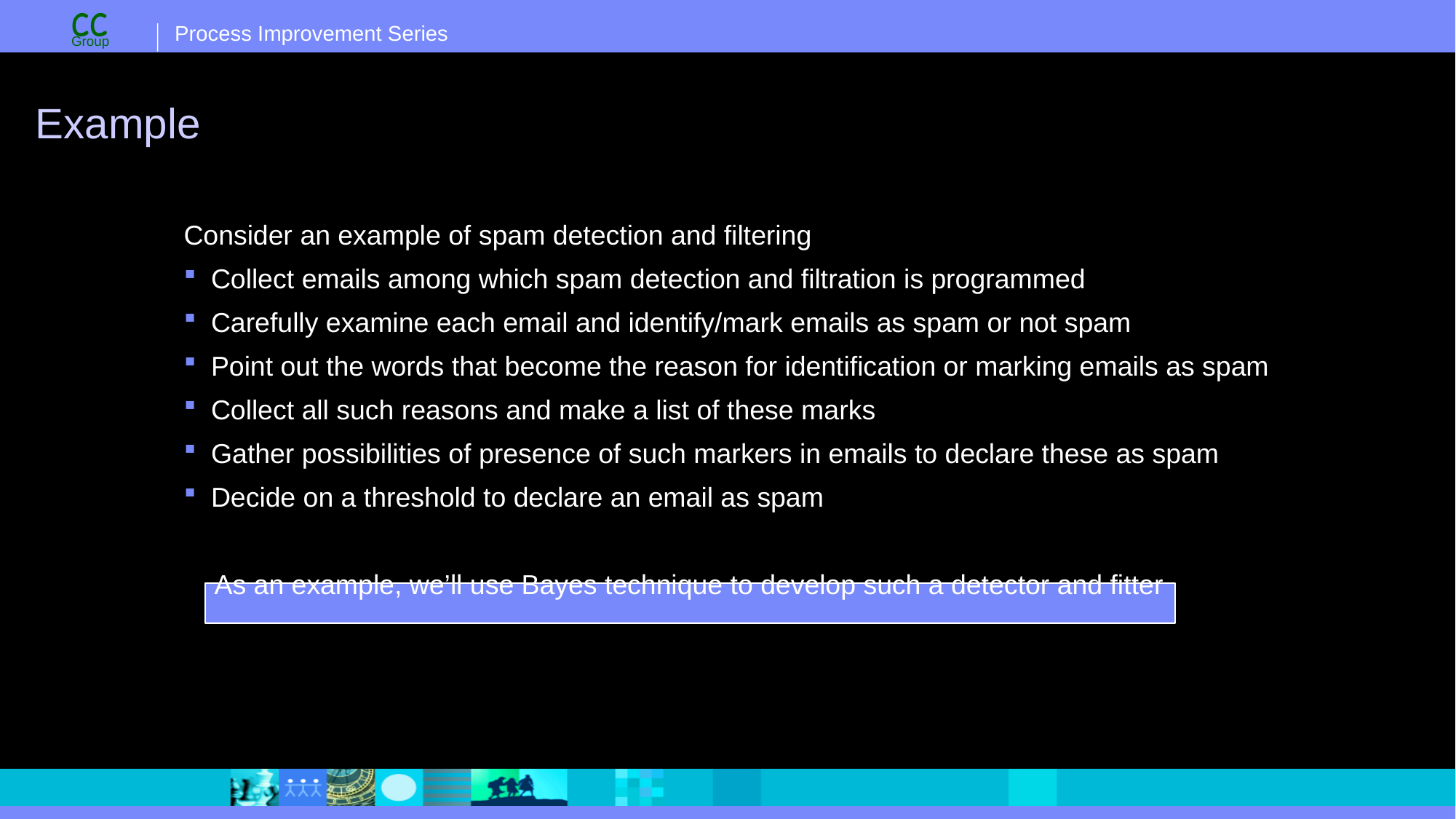

# Example
Consider an example of spam detection and filtering
Collect emails among which spam detection and filtration is programmed
Carefully examine each email and identify/mark emails as spam or not spam
Point out the words that become the reason for identification or marking emails as spam
Collect all such reasons and make a list of these marks
Gather possibilities of presence of such markers in emails to declare these as spam
Decide on a threshold to declare an email as spam

    As an example, we’ll use Bayes technique to develop such a detector and fitter